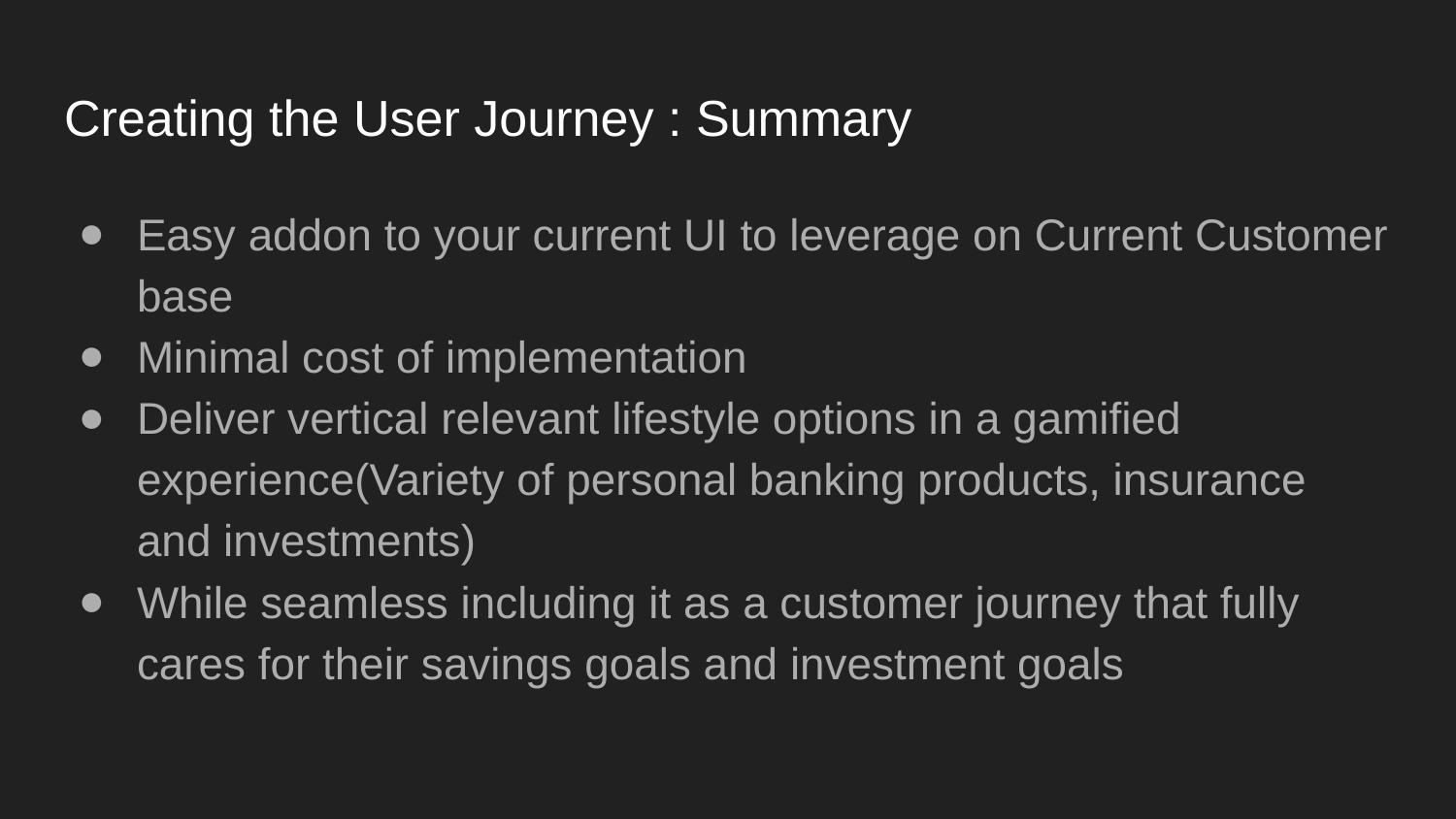

# Creating the User Journey : Summary
Easy addon to your current UI to leverage on Current Customer base
Minimal cost of implementation
Deliver vertical relevant lifestyle options in a gamified experience(Variety of personal banking products, insurance and investments)
While seamless including it as a customer journey that fully cares for their savings goals and investment goals